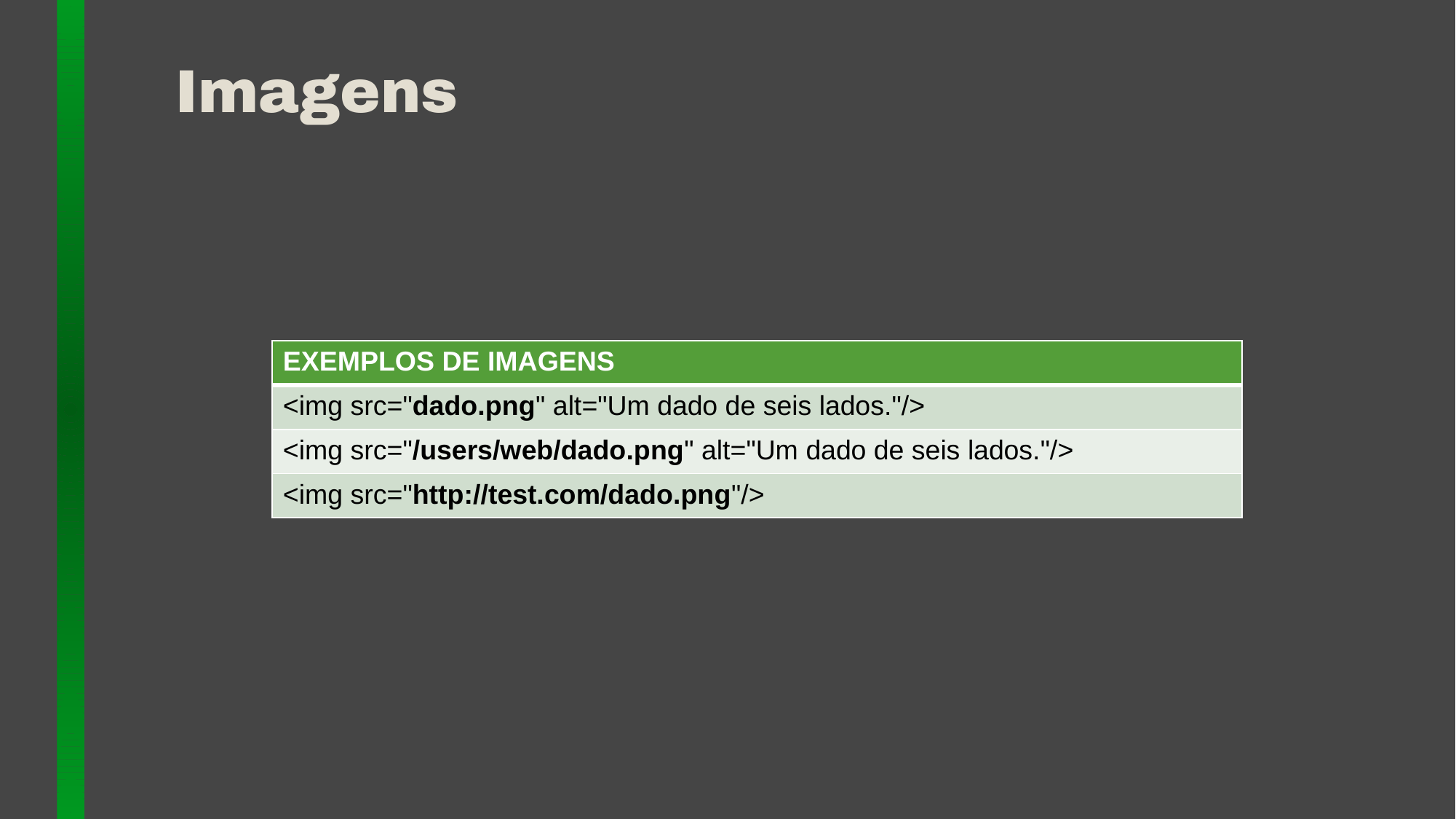

# Imagens

| EXEMPLOS DE IMAGENS |
| --- |
| <img src="dado.png" alt="Um dado de seis lados."/> |
| <img src="/users/web/dado.png" alt="Um dado de seis lados."/> |
| <img src="http://test.com/dado.png"/> |